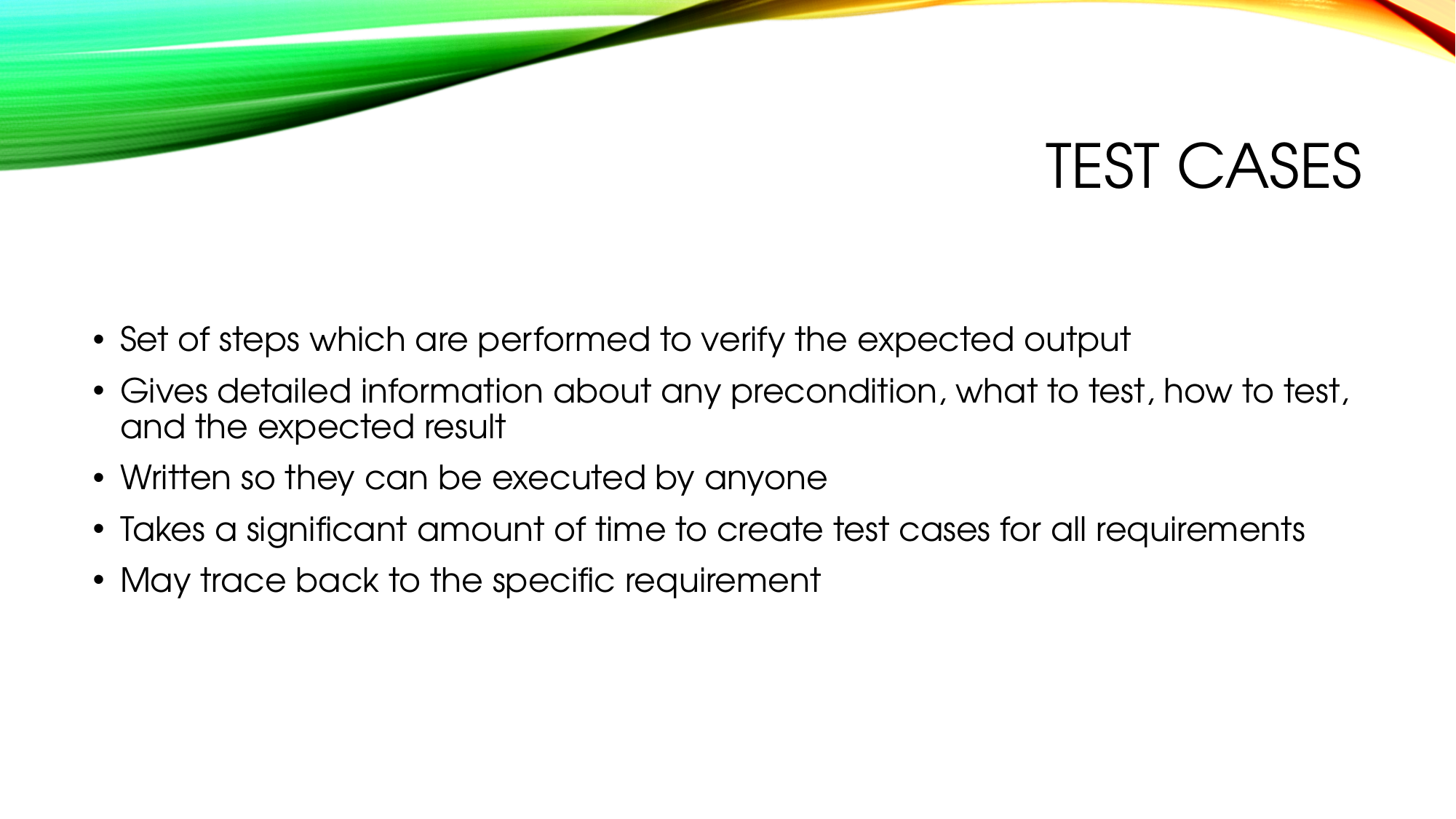

# Test cases

Set of steps which are performed to verify the expected output
Gives detailed information about any precondition, what to test, how to test, and the expected result
Written so they can be executed by anyone
Takes a significant amount of time to create test cases for all requirements
May trace back to the specific requirement